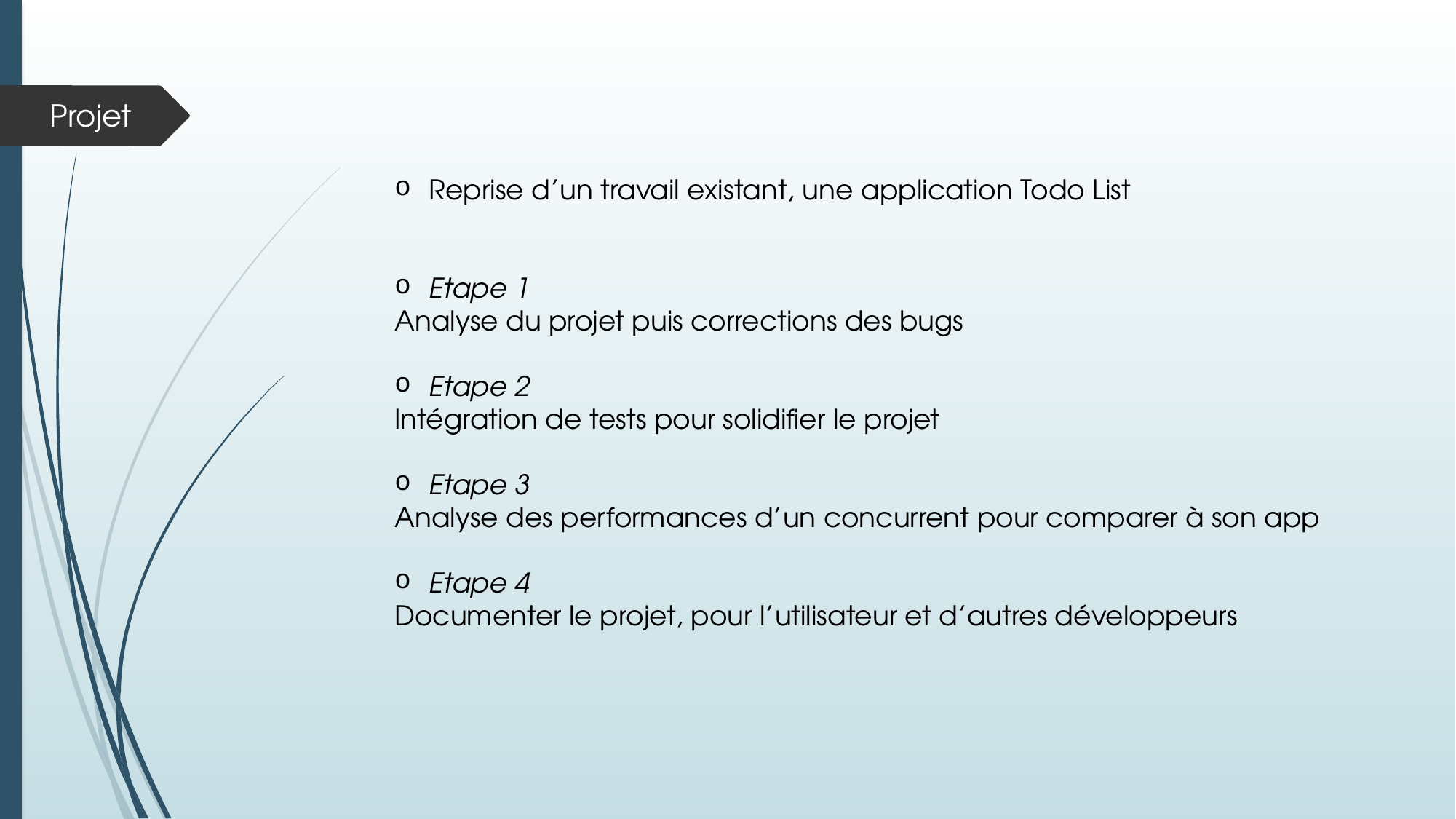

Projet
Reprise d’un travail existant, une application Todo List

Etape 1
Analyse du projet puis corrections des bugs

Etape 2
Intégration de tests pour solidifier le projet

Etape 3
Analyse des performances d’un concurrent pour comparer à son app

Etape 4
Documenter le projet, pour l’utilisateur et d’autres développeurs